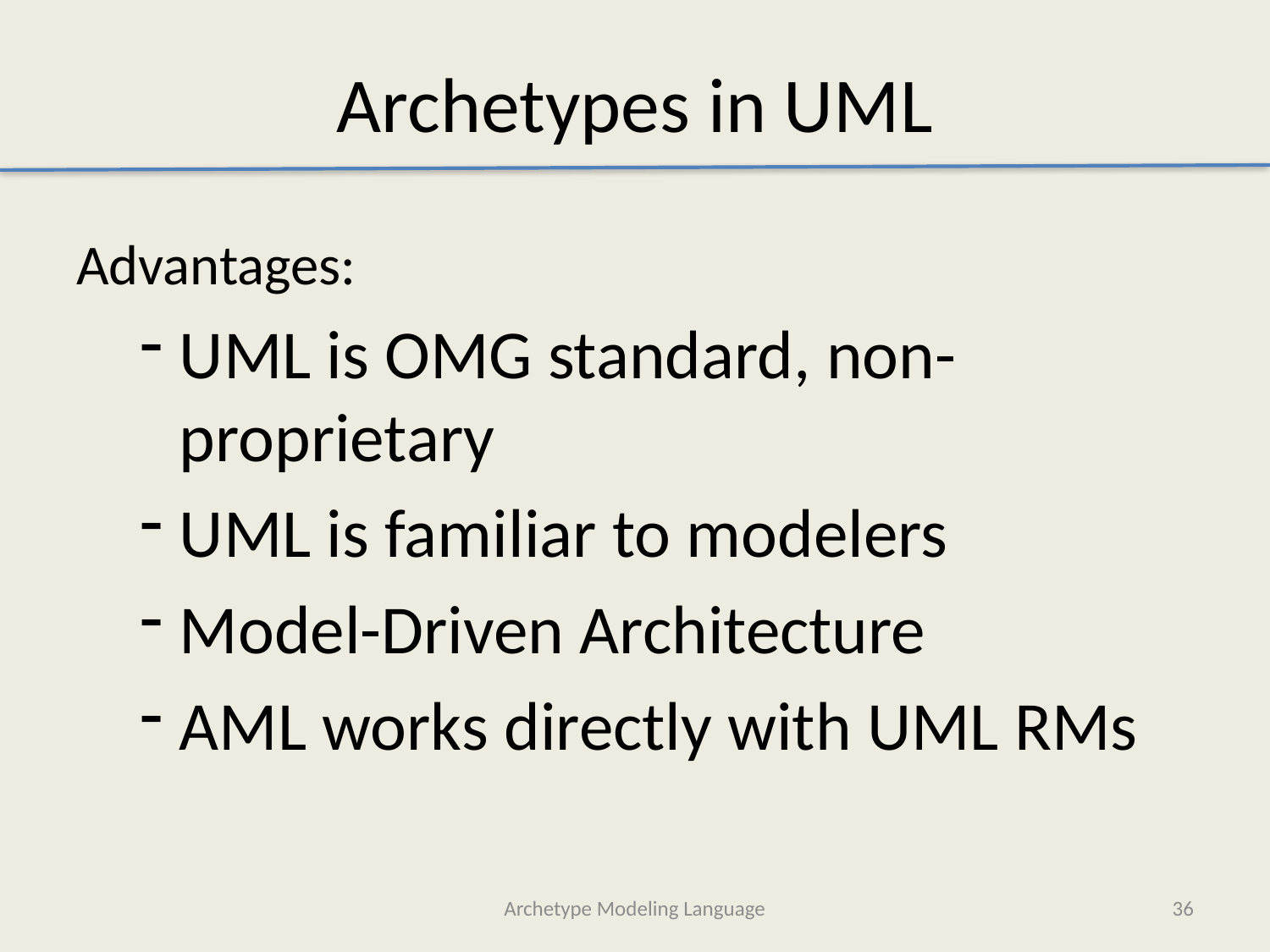

# Archetypes in UML

Advantages:
UML is OMG standard, non-proprietary
UML is familiar to modelers
Model-Driven Architecture
AML works directly with UML RMs

Archetype Modeling Language
36